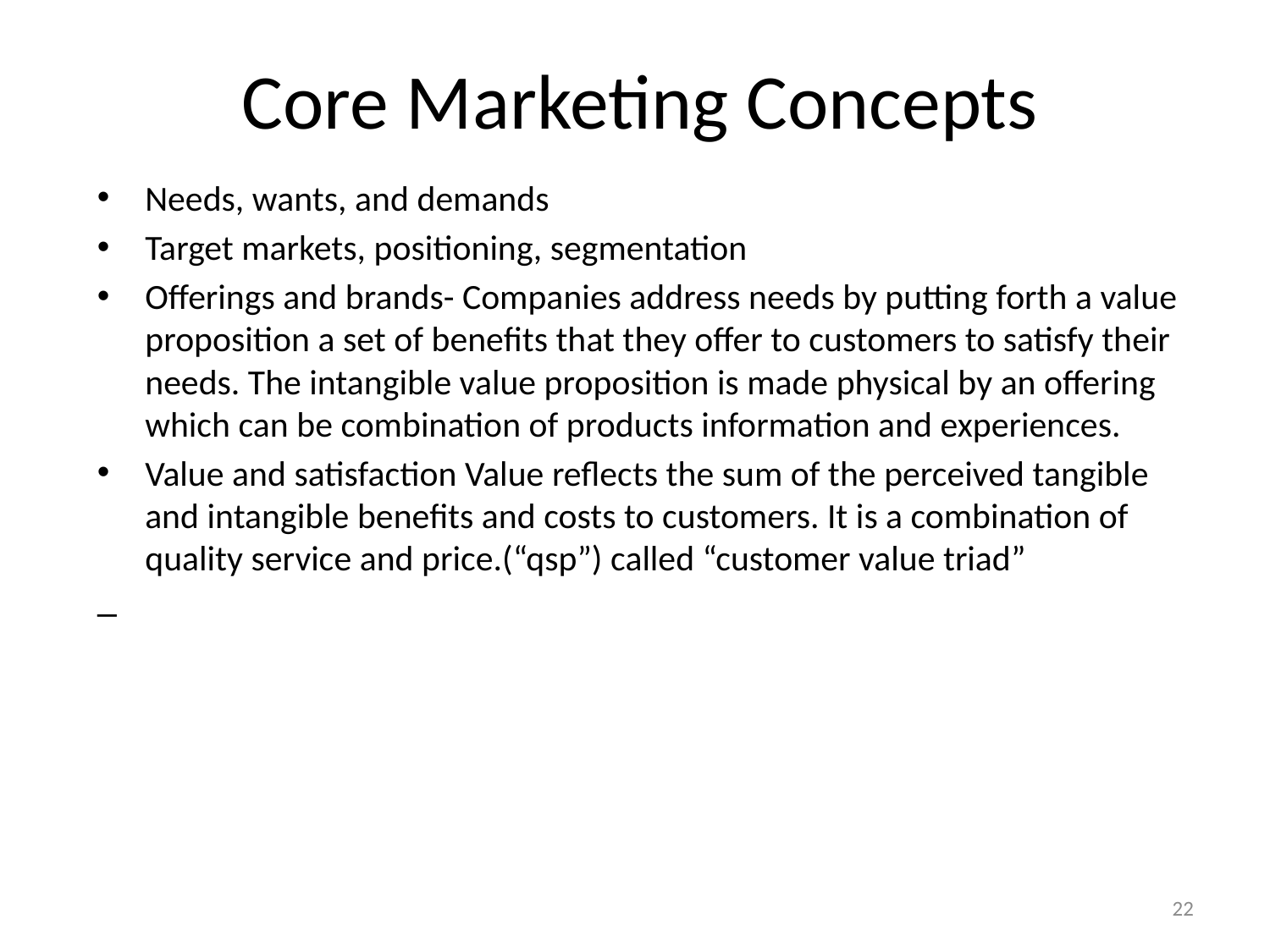

# Core Marketing Concepts
Needs, wants, and demands
Target markets, positioning, segmentation
Offerings and brands- Companies address needs by putting forth a value proposition a set of benefits that they offer to customers to satisfy their needs. The intangible value proposition is made physical by an offering which can be combination of products information and experiences.
Value and satisfaction Value reflects the sum of the perceived tangible and intangible benefits and costs to customers. It is a combination of quality service and price.(“qsp”) called “customer value triad”

22